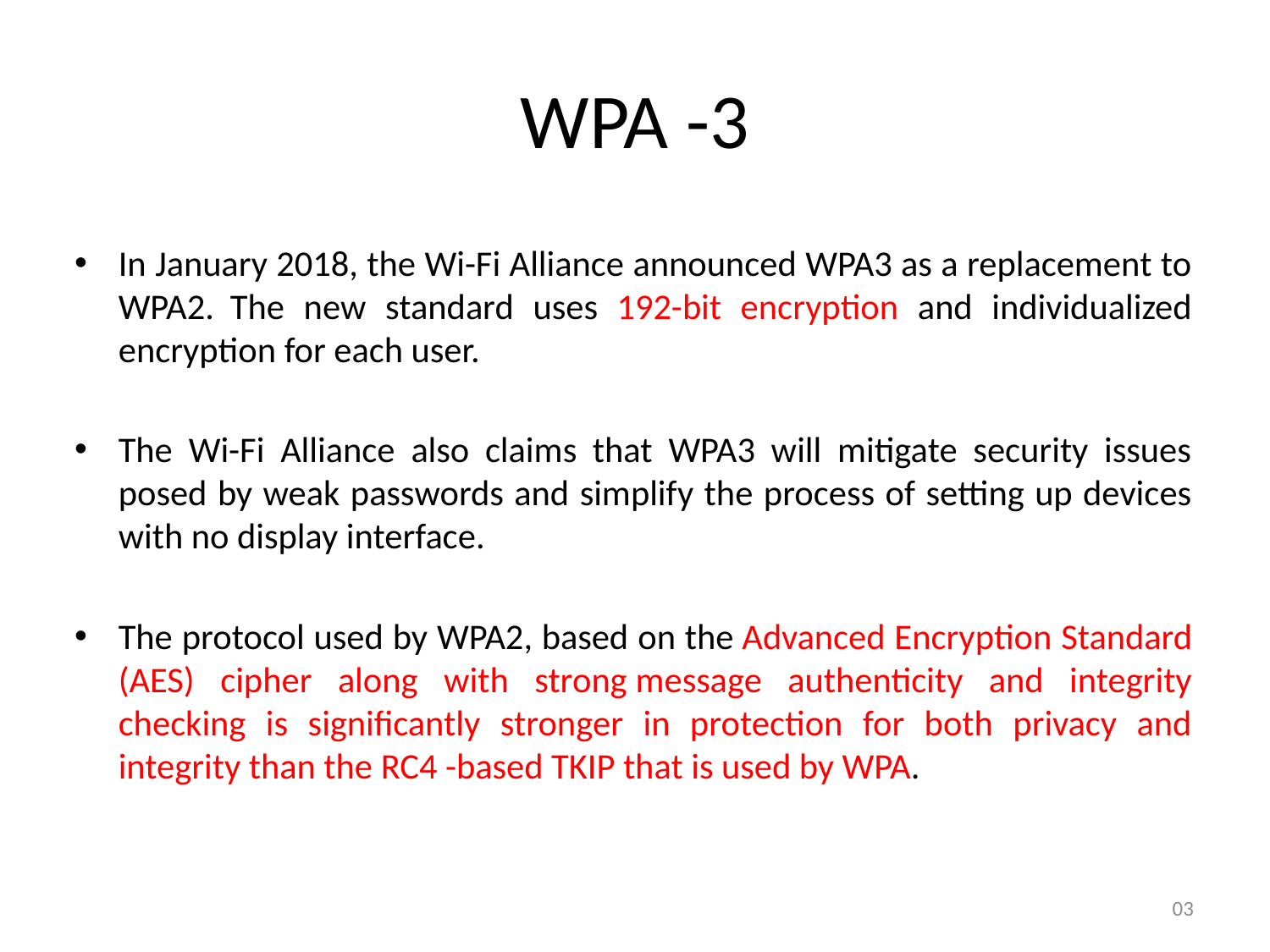

# WPA -3

In January 2018, the Wi-Fi Alliance announced WPA3 as a replacement to WPA2. The new standard uses 192-bit encryption and individualized encryption for each user.

The Wi-Fi Alliance also claims that WPA3 will mitigate security issues posed by weak passwords and simplify the process of setting up devices with no display interface.

The protocol used by WPA2, based on the Advanced Encryption Standard (AES) cipher along with strong message authenticity and integrity checking is significantly stronger in protection for both privacy and integrity than the RC4 -based TKIP that is used by WPA.

03